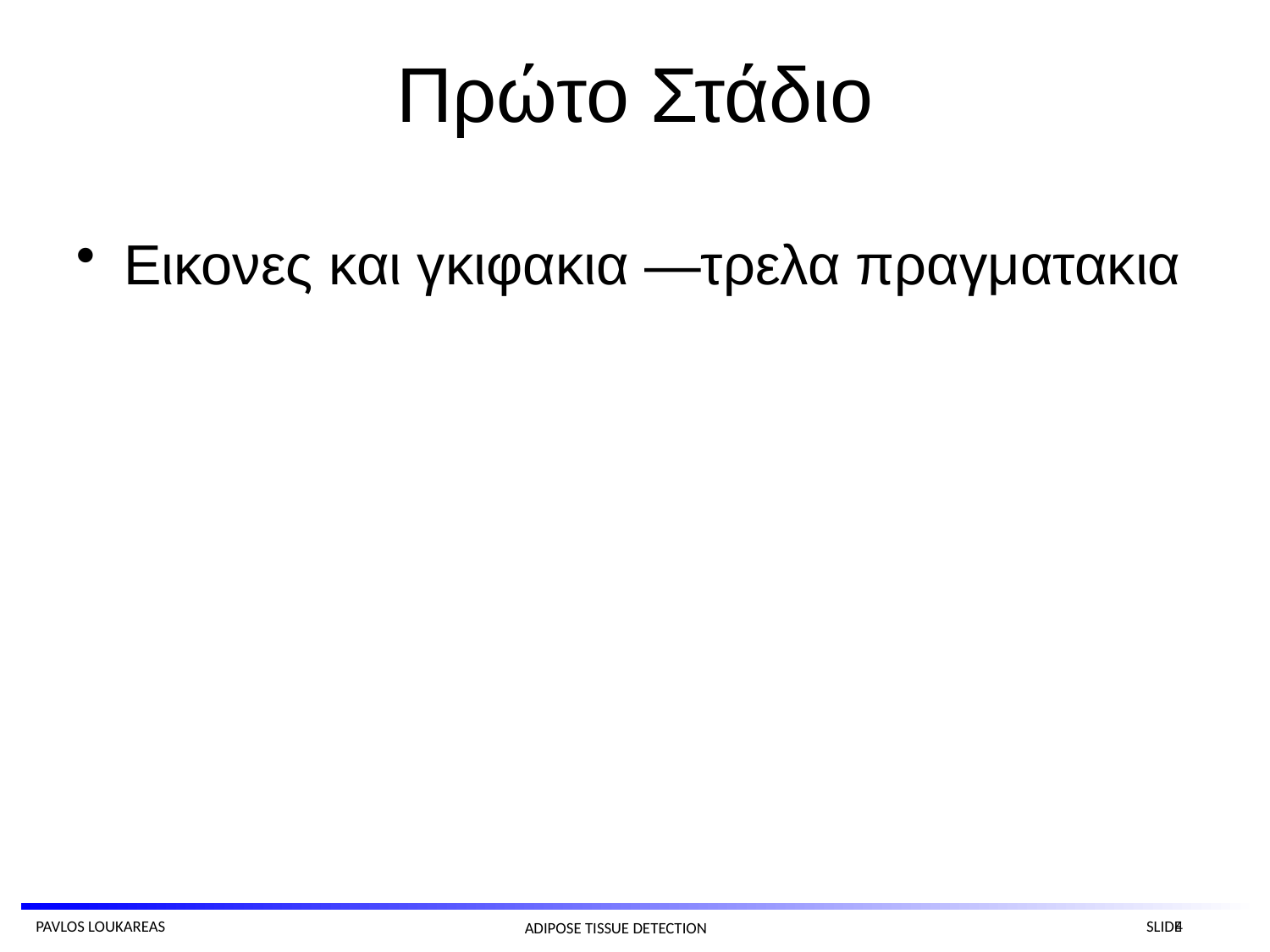

# Πρώτο Στάδιο
Εικονες και γκιφακια —τρελα πραγματακια